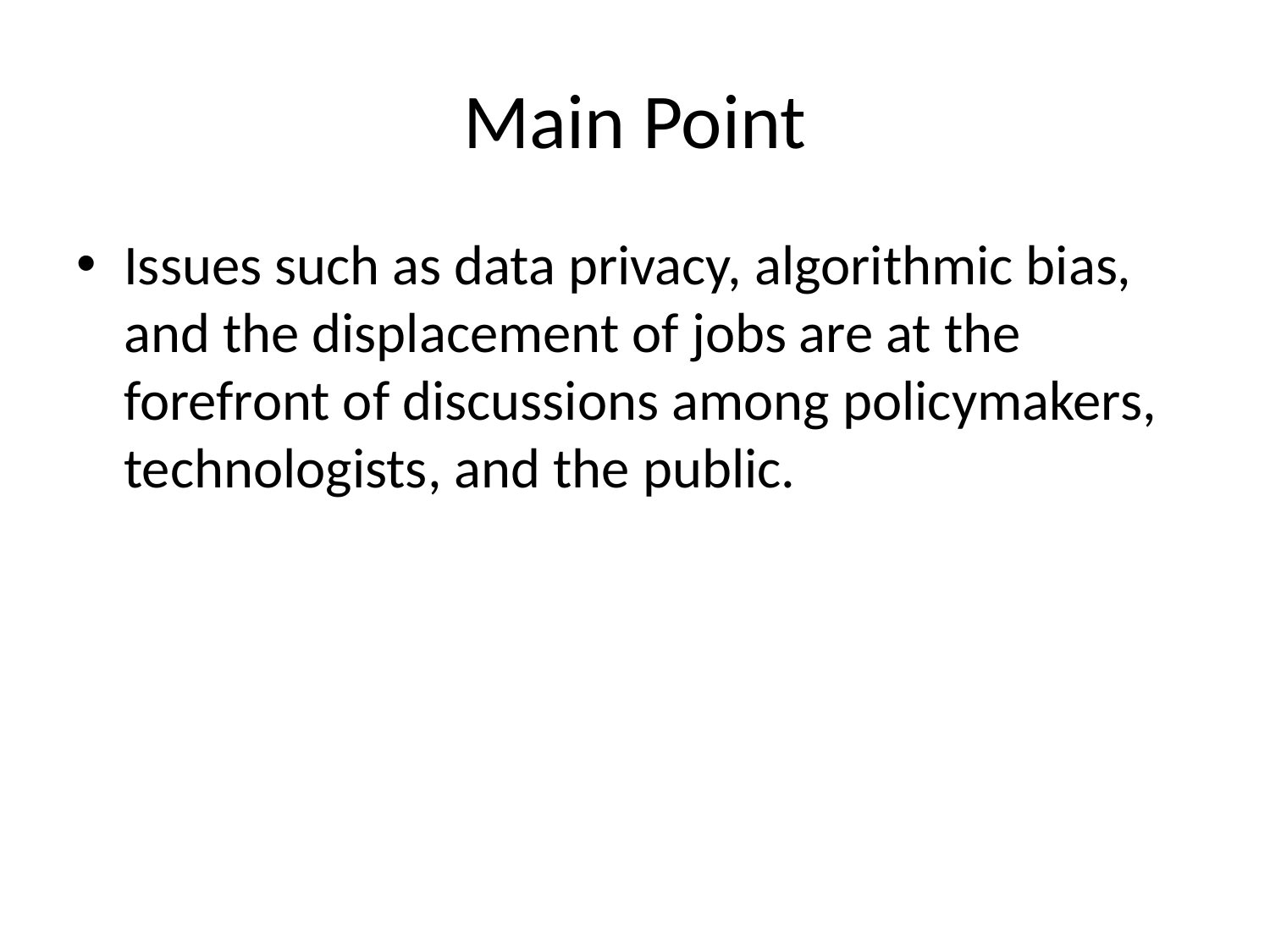

# Main Point
Issues such as data privacy, algorithmic bias, and the displacement of jobs are at the forefront of discussions among policymakers, technologists, and the public.